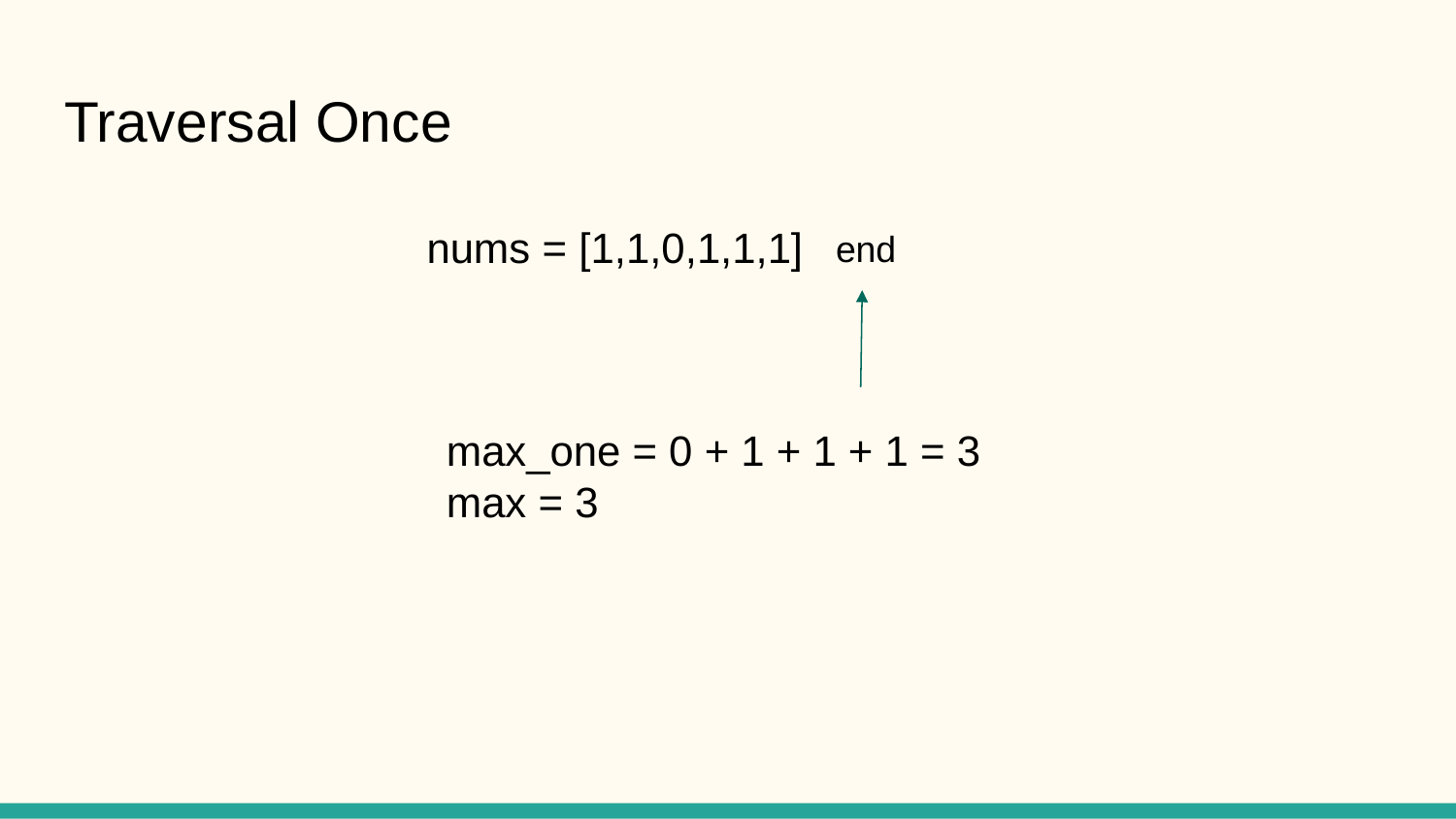

# Traversal Once
nums = [1,1,0,1,1,1]
end
max_one = 0 + 1 + 1 + 1 = 3
max = 3